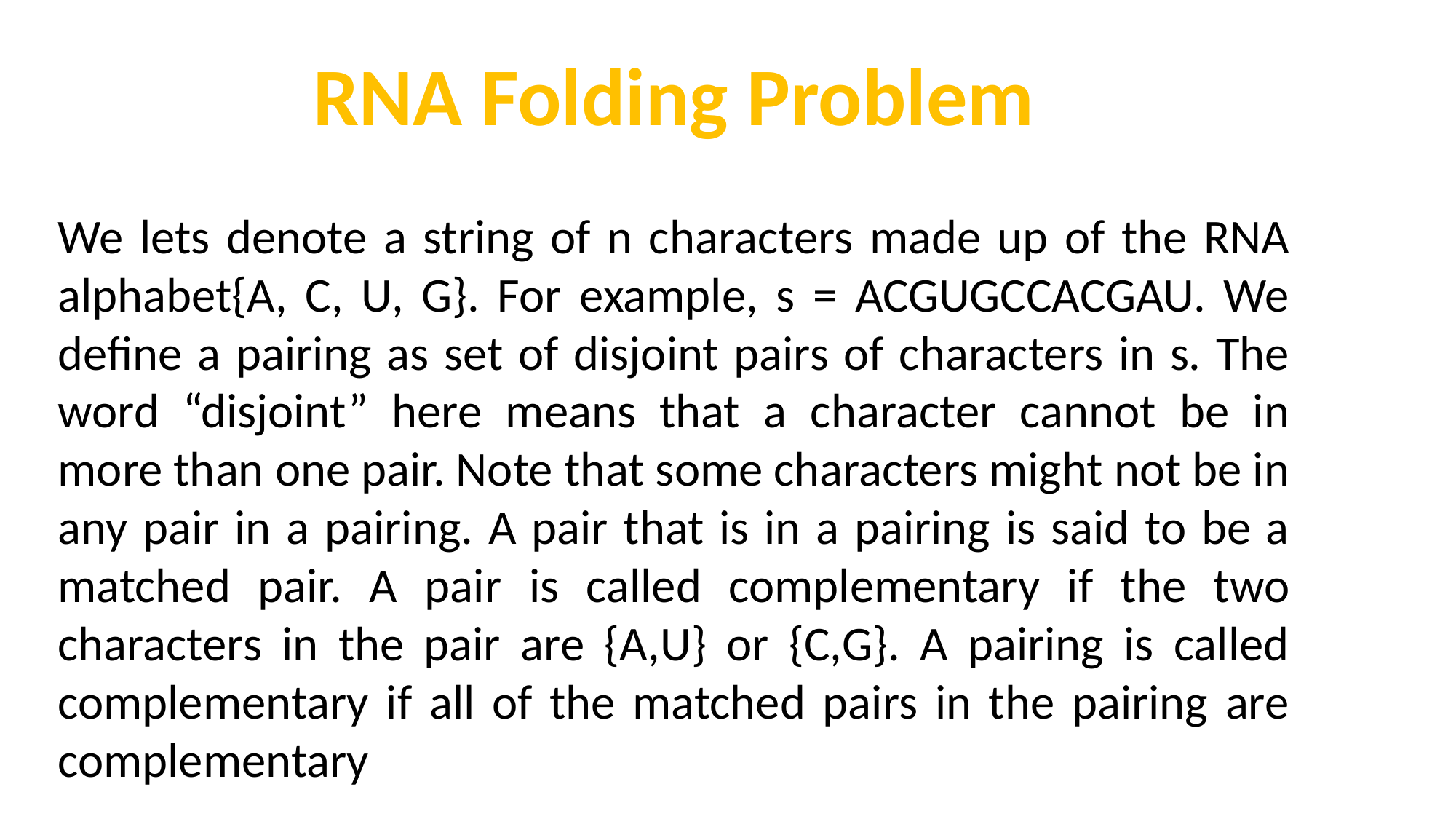

RNA Folding Problem
We lets denote a string of n characters made up of the RNA alphabet{A, C, U, G}. For example, s = ACGUGCCACGAU. We define a pairing as set of disjoint pairs of characters in s. The word “disjoint” here means that a character cannot be in more than one pair. Note that some characters might not be in any pair in a pairing. A pair that is in a pairing is said to be a matched pair. A pair is called complementary if the two characters in the pair are {A,U} or {C,G}. A pairing is called complementary if all of the matched pairs in the pairing are complementary